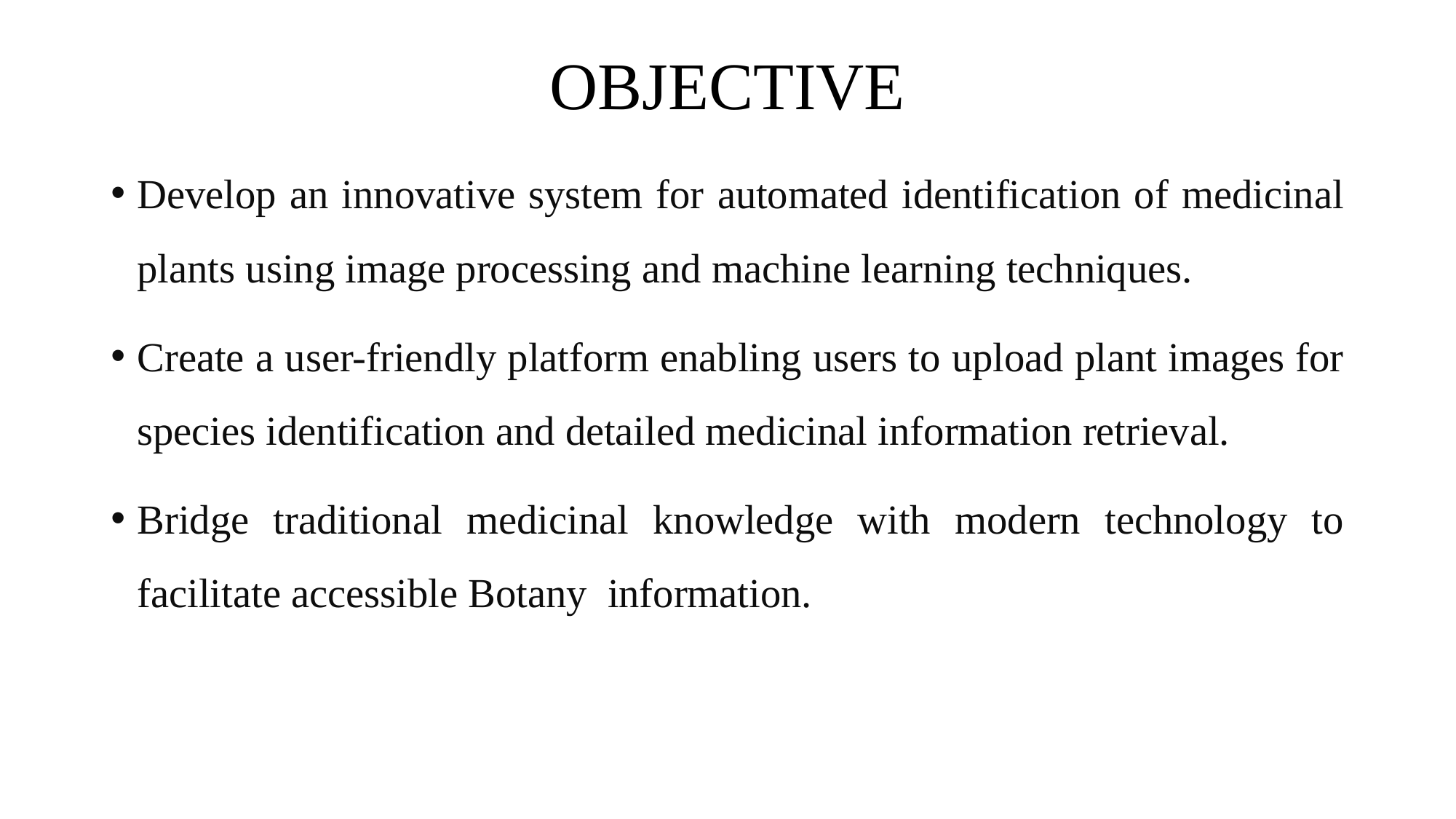

# OBJECTIVE
Develop an innovative system for automated identification of medicinal plants using image processing and machine learning techniques.
Create a user-friendly platform enabling users to upload plant images for species identification and detailed medicinal information retrieval.
Bridge traditional medicinal knowledge with modern technology to facilitate accessible Botany  information.